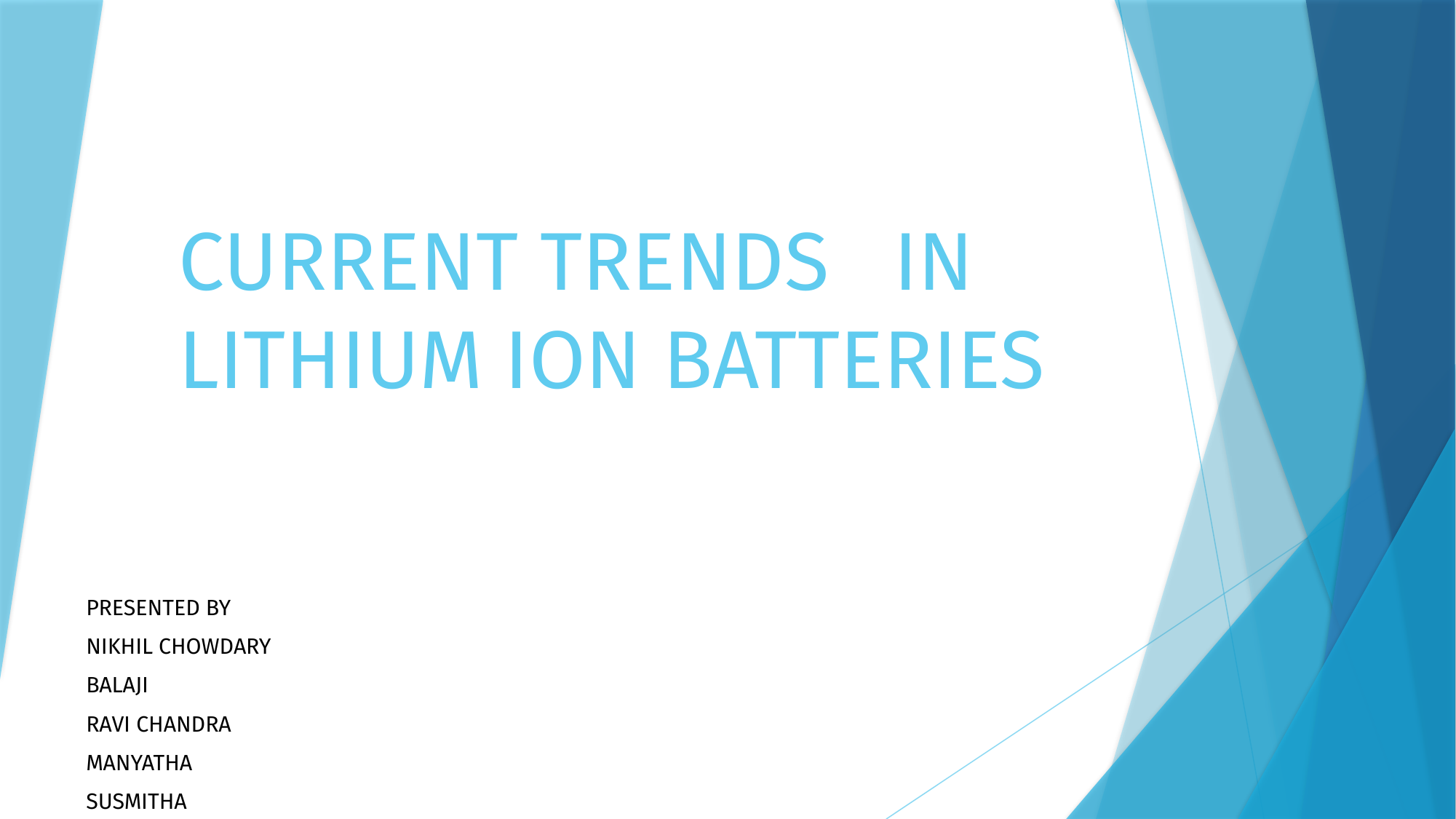

# CURRENT TRENDS   IN   LITHIUM ION BATTERIES
PRESENTED BY
NIKHIL CHOWDARY
BALAJI
RAVI CHANDRA
MANYATHA
SUSMITHA